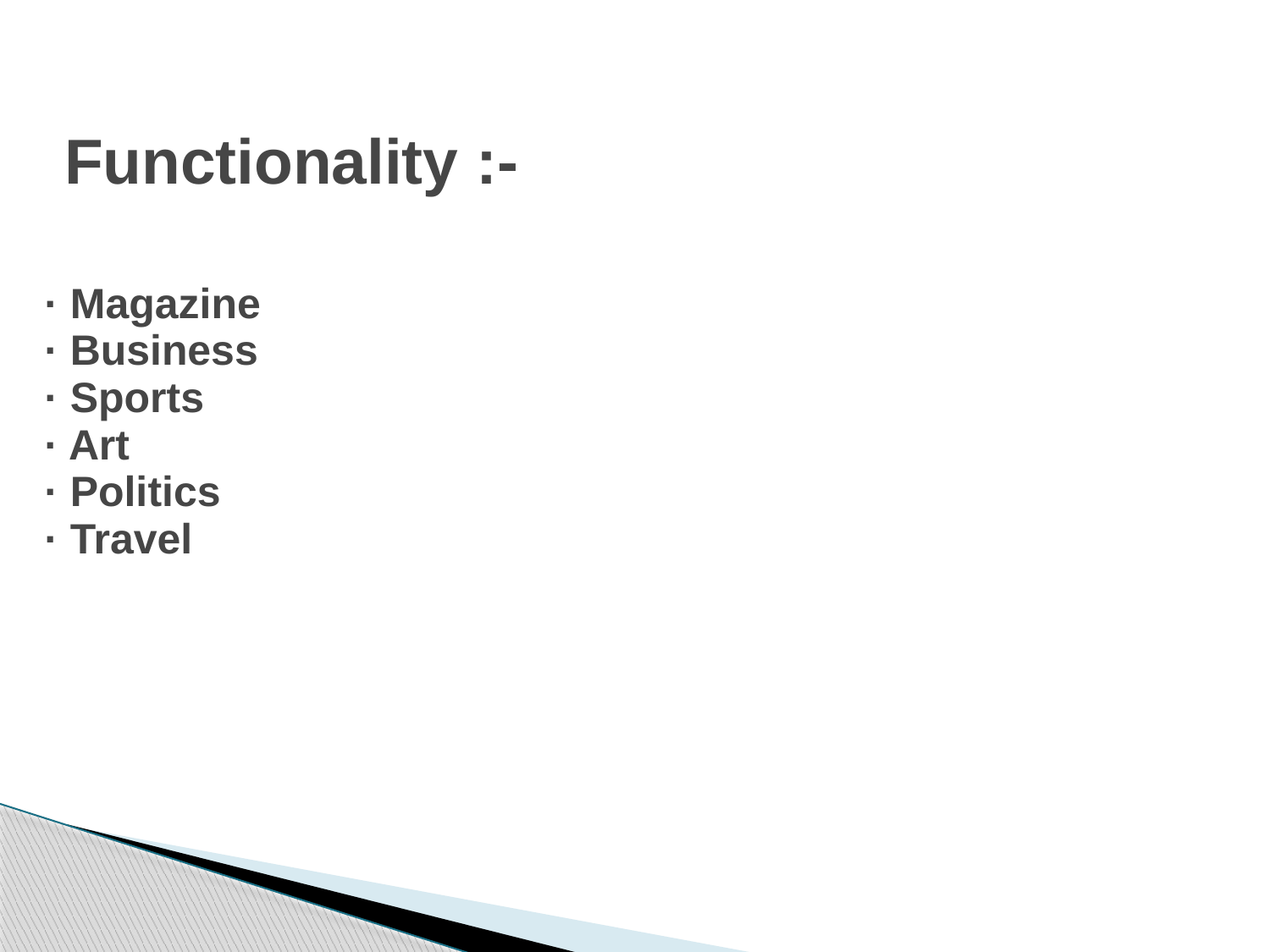

Functionality :-
· Magazine
· Business
· Sports
· Art
· Politics
· Travel